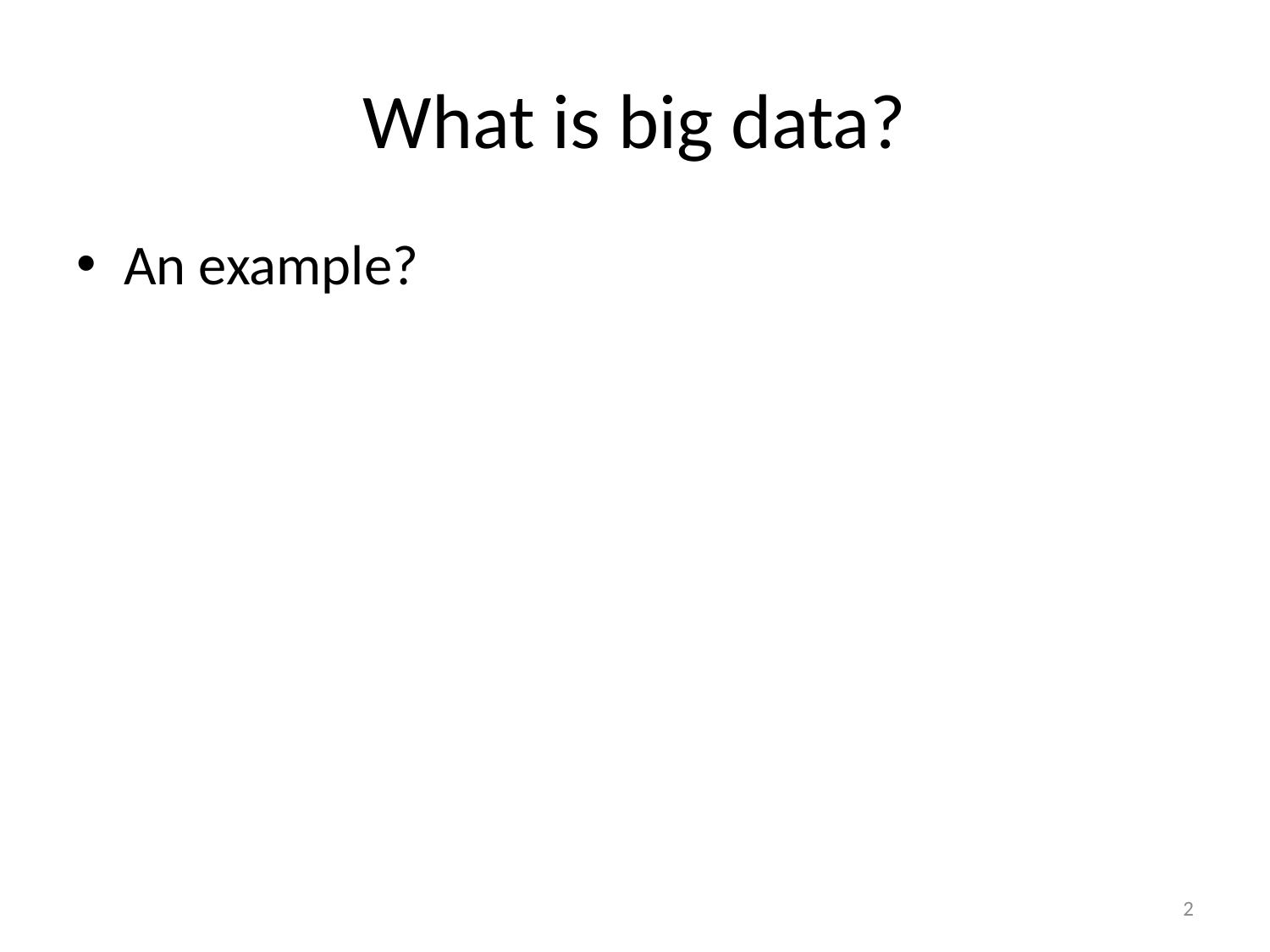

# What is big data?
An example?
2